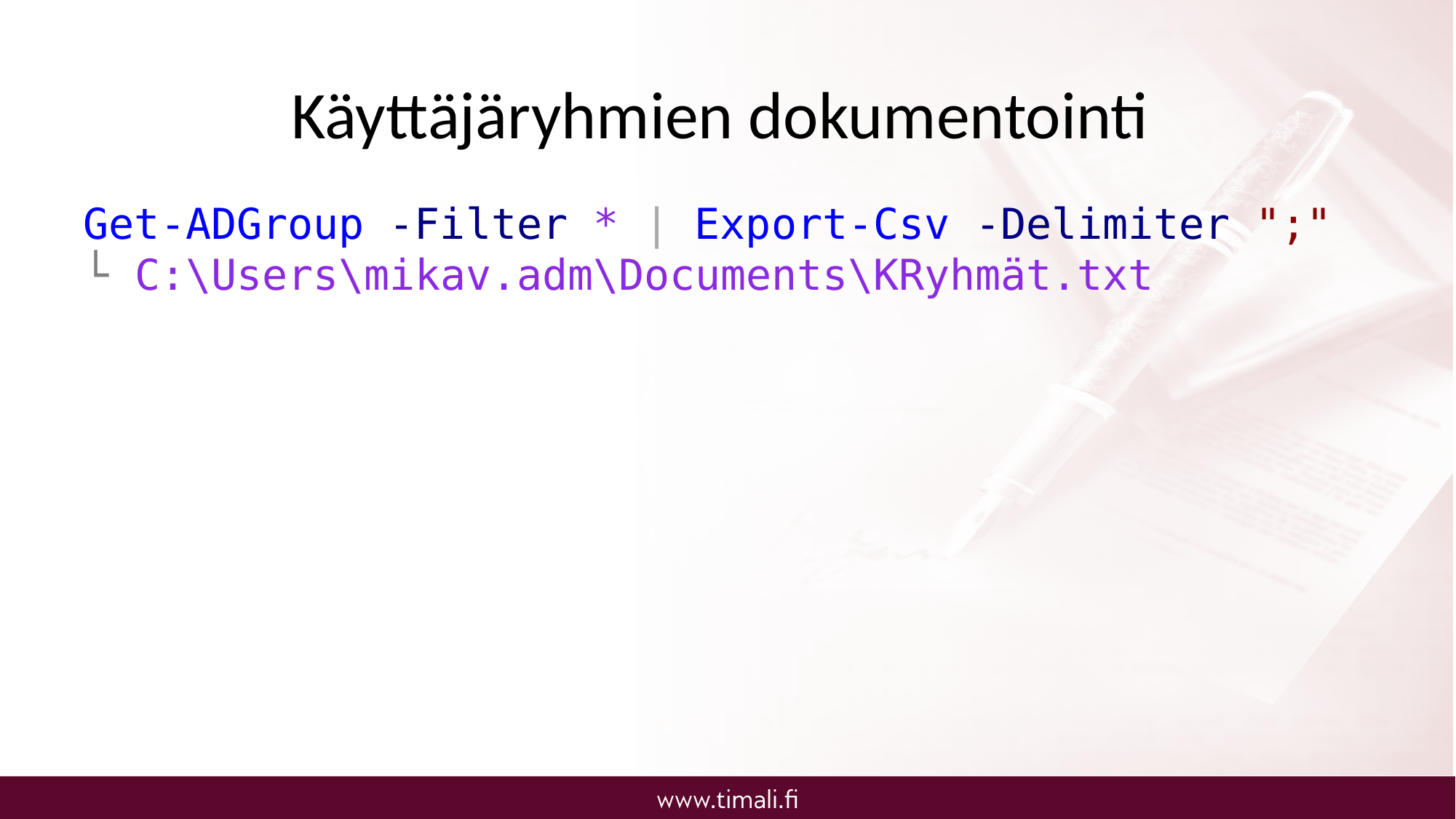

# Käyttäjäryhmien dokumentointi
Get-ADGroup -Filter * | Export-Csv -Delimiter ";"  └ C:\Users\mikav.adm\Documents\KRyhmät.txt